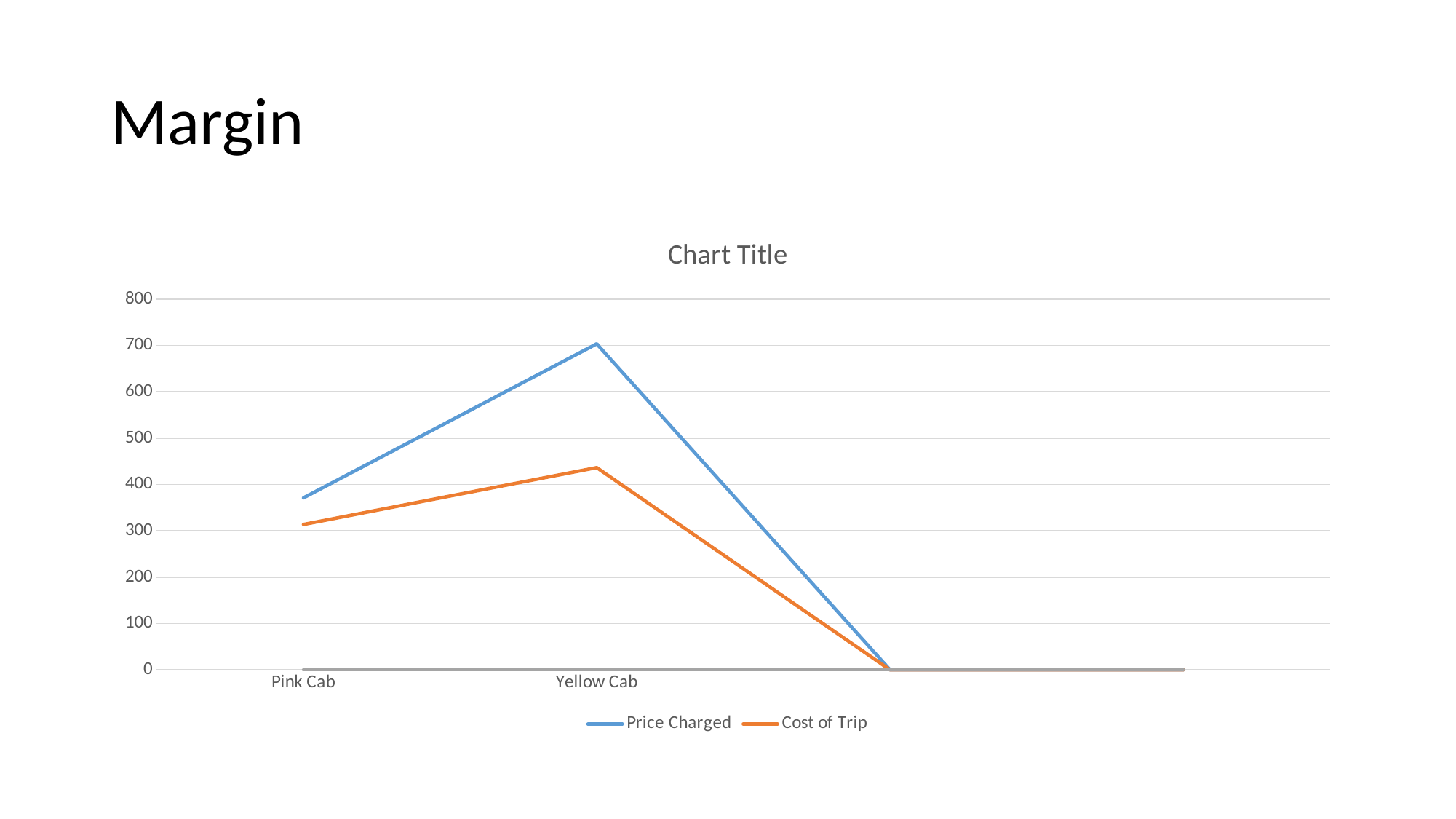

# Margin

### Chart:

| Category | Price Charged | Cost of Trip | Column1 |
|---|---|---|---|
| Pink Cab | 370.95 | 313.635 | None |
| Yellow Cab | 703.49 | 436.32 | None |